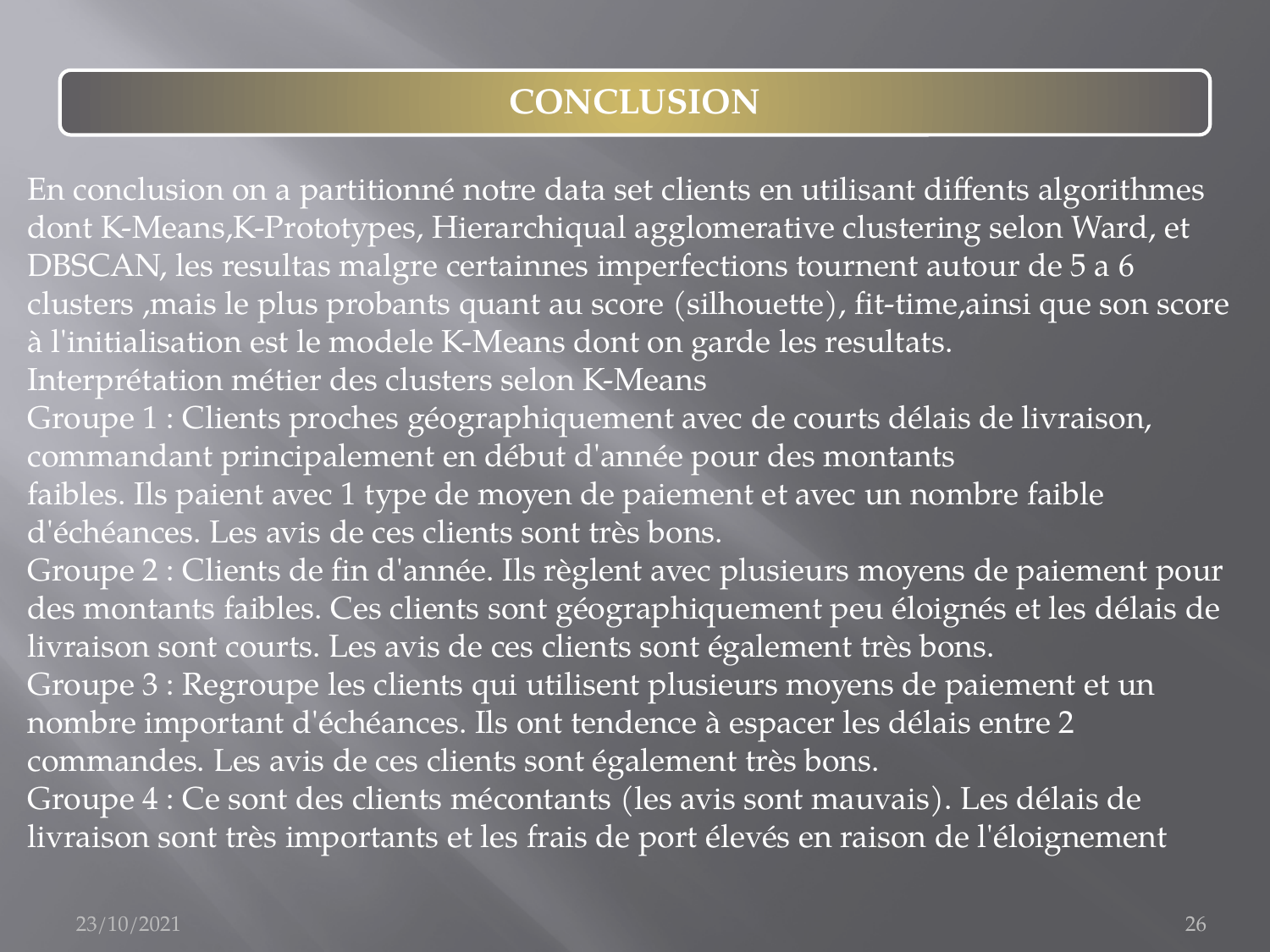

CONCLUSION
En conclusion on a partitionné notre data set clients en utilisant diffents algorithmes dont K-Means,K-Prototypes, Hierarchiqual agglomerative clustering selon Ward, et DBSCAN, les resultas malgre certainnes imperfections tournent autour de 5 a 6 clusters ,mais le plus probants quant au score (silhouette), fit-time,ainsi que son score à l'initialisation est le modele K-Means dont on garde les resultats.
Interprétation métier des clusters selon K-Means
Groupe 1 : Clients proches géographiquement avec de courts délais de livraison, commandant principalement en début d'année pour des montants
faibles. Ils paient avec 1 type de moyen de paiement et avec un nombre faible d'échéances. Les avis de ces clients sont très bons.
Groupe 2 : Clients de fin d'année. Ils règlent avec plusieurs moyens de paiement pour des montants faibles. Ces clients sont géographiquement peu éloignés et les délais de livraison sont courts. Les avis de ces clients sont également très bons.
Groupe 3 : Regroupe les clients qui utilisent plusieurs moyens de paiement et un nombre important d'échéances. Ils ont tendence à espacer les délais entre 2 commandes. Les avis de ces clients sont également très bons.
Groupe 4 : Ce sont des clients mécontants (les avis sont mauvais). Les délais de livraison sont très importants et les frais de port élevés en raison de l'éloignement

23/10/2021
26